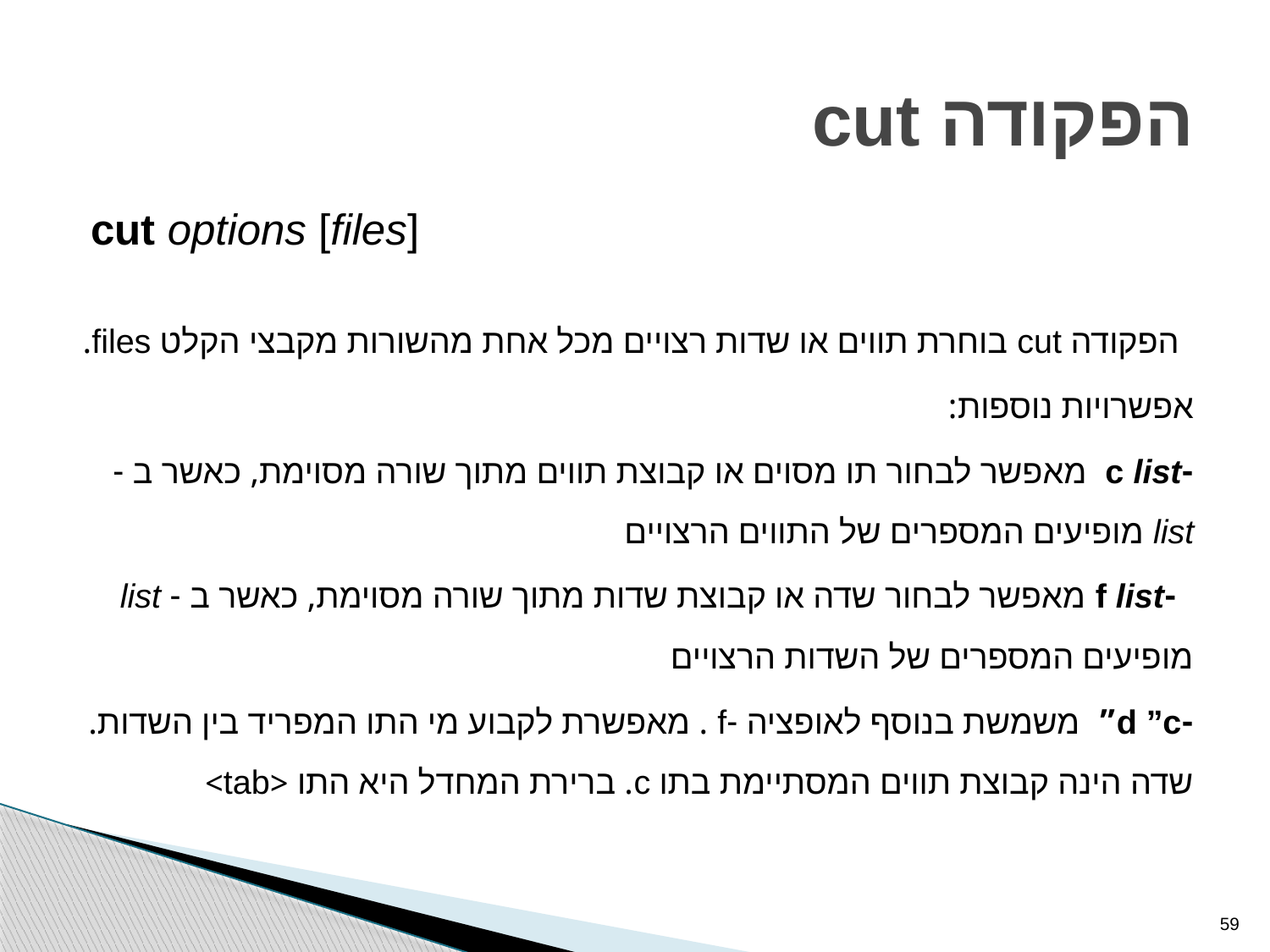

# הפקודה cut
cut options [files]

הפקודה cut בוחרת תווים או שדות רצויים מכל אחת מהשורות מקבצי הקלט files.
אפשרויות נוספות:
-c list  מאפשר לבחור תו מסוים או קבוצת תווים מתוך שורה מסוימת, כאשר ב - list מופיעים המספרים של התווים הרצויים
  -f list מאפשר לבחור שדה או קבוצת שדות מתוך שורה מסוימת, כאשר ב - list מופיעים המספרים של השדות הרצויים
-d ”c”  משמשת בנוסף לאופציה -f . מאפשרת לקבוע מי התו המפריד בין השדות. שדה הינה קבוצת תווים המסתיימת בתו c. ברירת המחדל היא התו <tab>

59